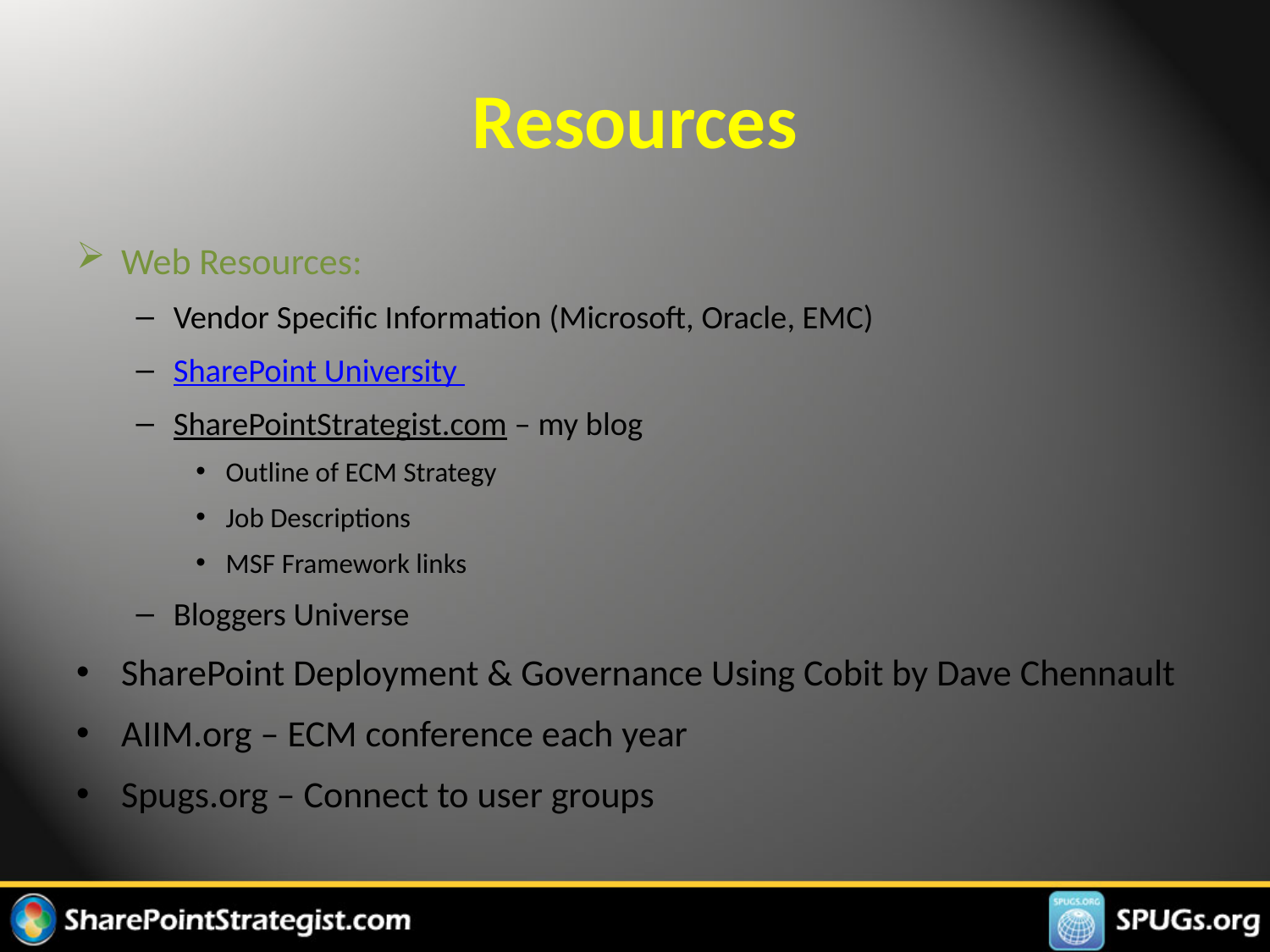

# Resources
Web Resources:
Vendor Specific Information (Microsoft, Oracle, EMC)
SharePoint University
SharePointStrategist.com – my blog
Outline of ECM Strategy
Job Descriptions
MSF Framework links
Bloggers Universe
SharePoint Deployment & Governance Using Cobit by Dave Chennault
AIIM.org – ECM conference each year
Spugs.org – Connect to user groups